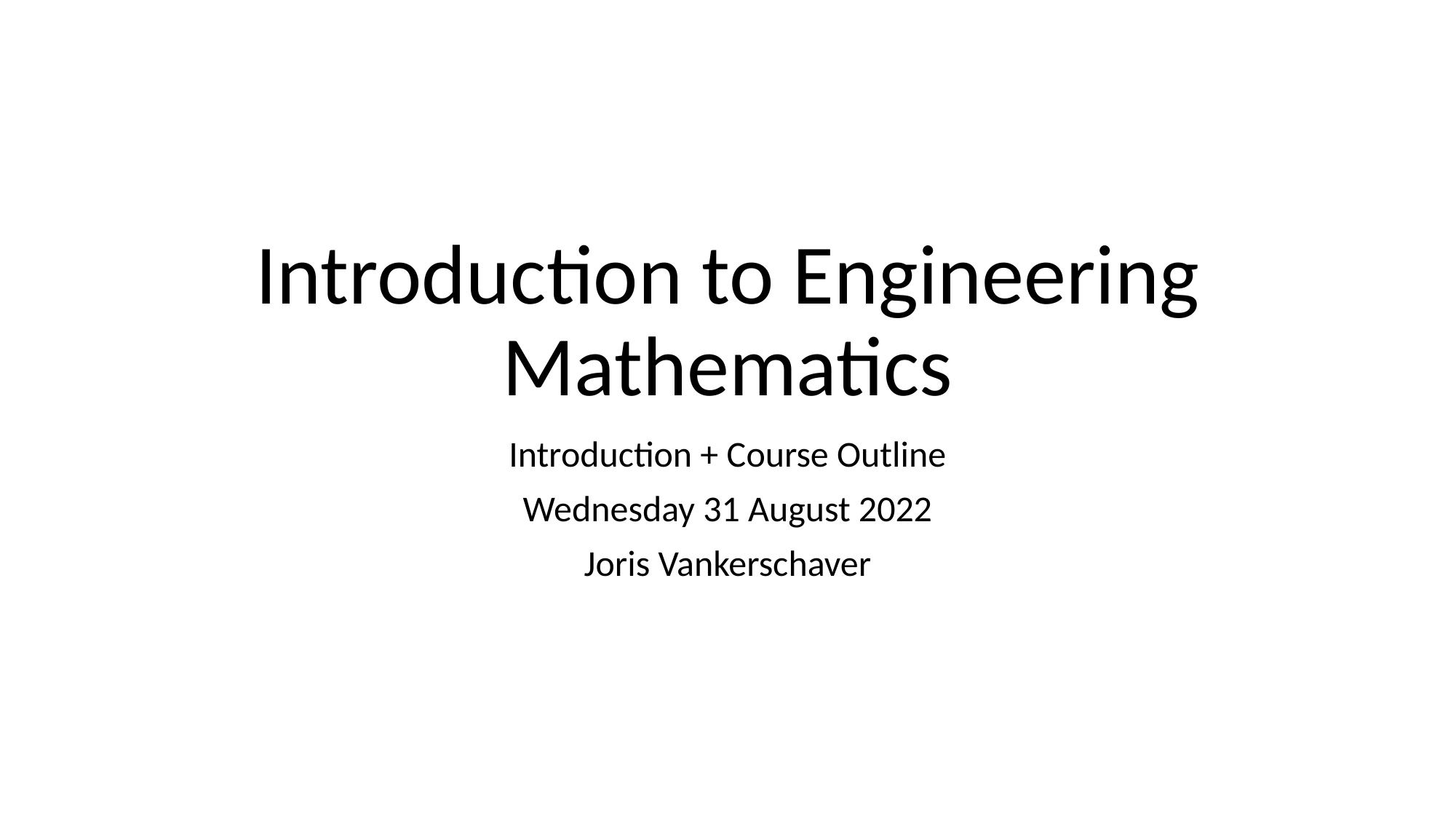

# Introduction to Engineering Mathematics
Introduction + Course Outline
Wednesday 31 August 2022
Joris Vankerschaver